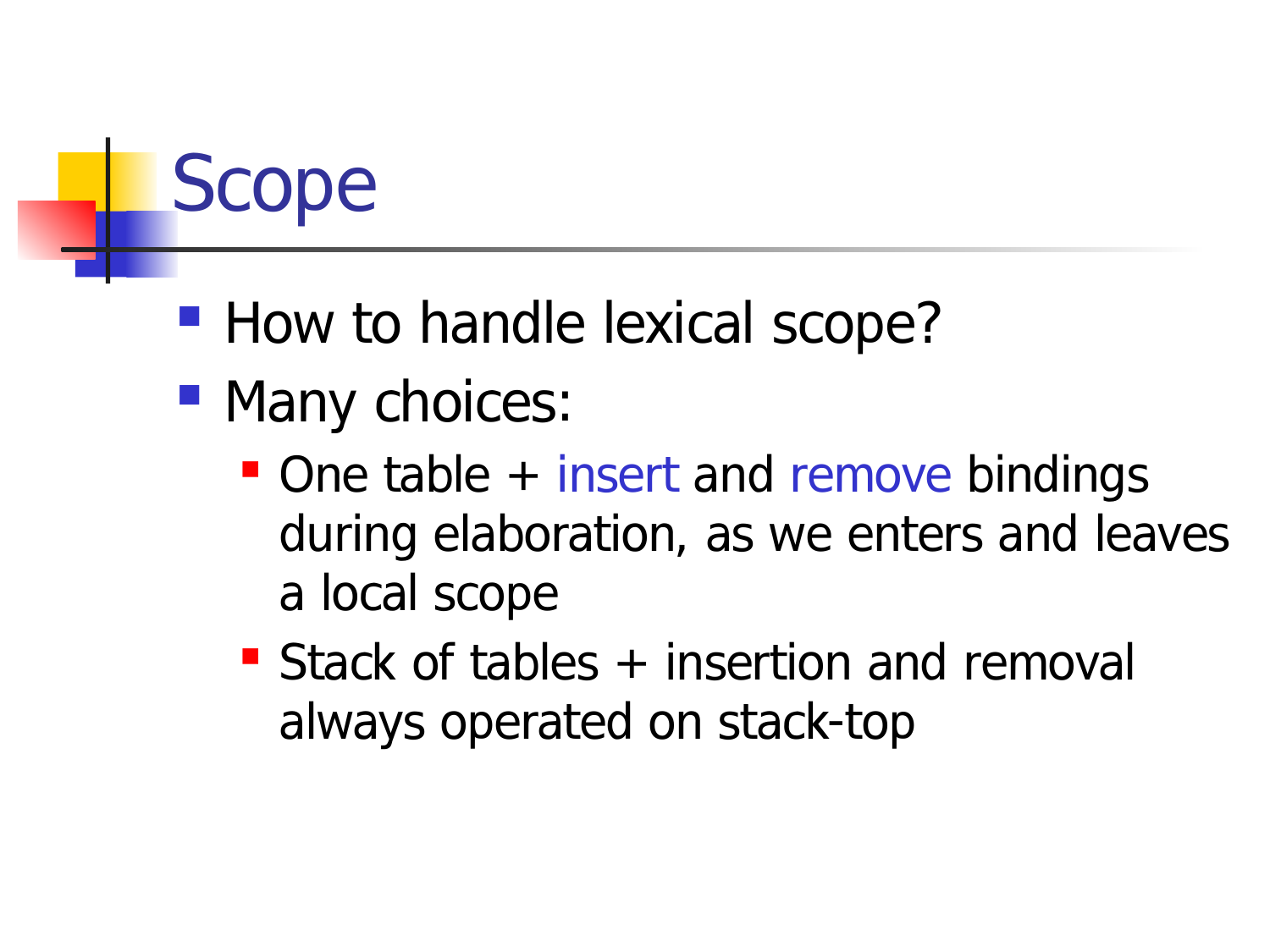

# Scope
How to handle lexical scope?
Many choices:
One table + insert and remove bindings during elaboration, as we enters and leaves a local scope
Stack of tables + insertion and removal always operated on stack-top